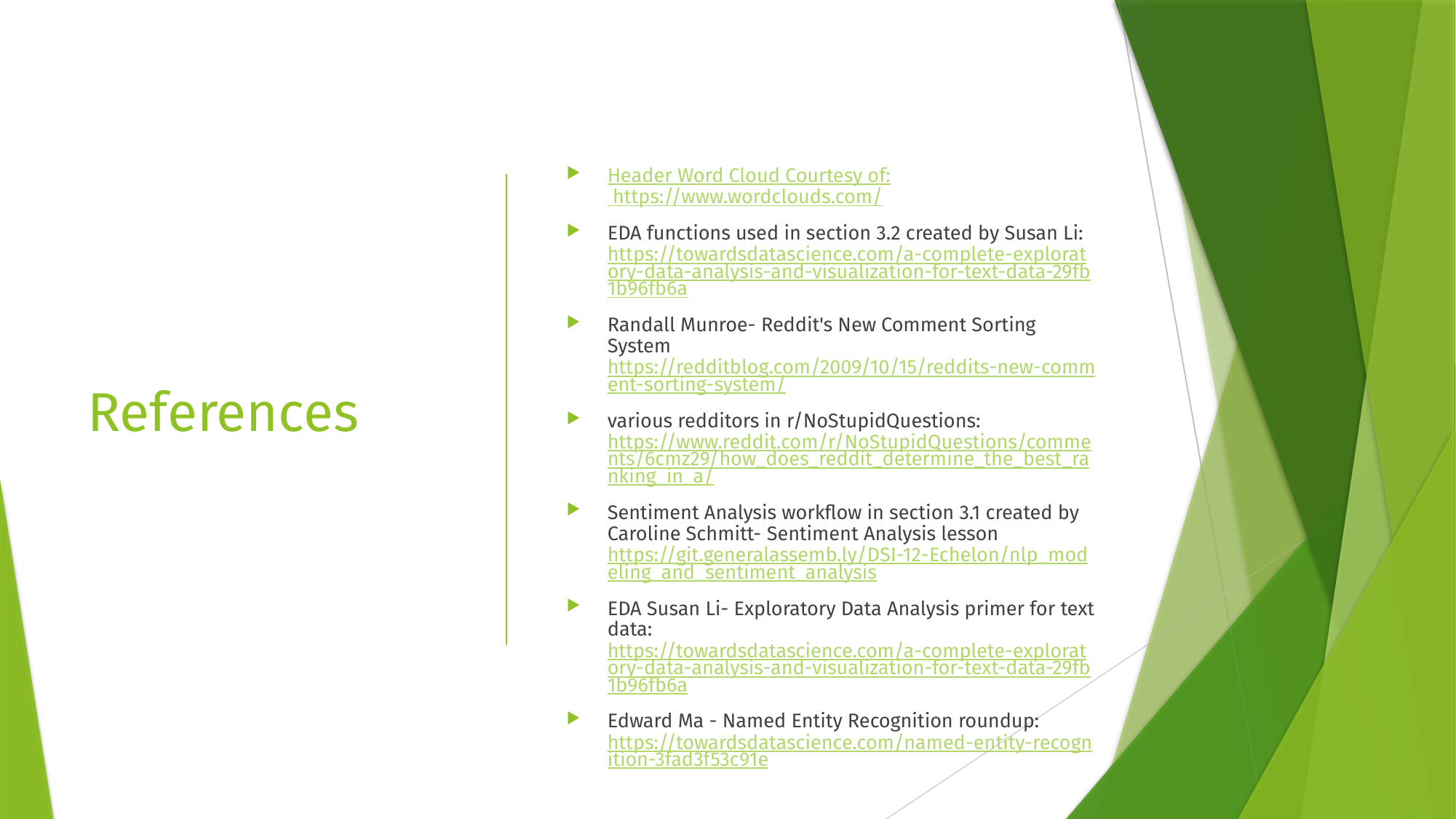

# References
Header Word Cloud Courtesy of: https://www.wordclouds.com/
EDA functions used in section 3.2 created by Susan Li: https://towardsdatascience.com/a-complete-exploratory-data-analysis-and-visualization-for-text-data-29fb1b96fb6a
Randall Munroe- Reddit's New Comment Sorting System https://redditblog.com/2009/10/15/reddits-new-comment-sorting-system/
various redditors in r/NoStupidQuestions:https://www.reddit.com/r/NoStupidQuestions/comments/6cmz29/how_does_reddit_determine_the_best_ranking_in_a/
Sentiment Analysis workflow in section 3.1 created by Caroline Schmitt- Sentiment Analysis lessonhttps://git.generalassemb.ly/DSI-12-Echelon/nlp_modeling_and_sentiment_analysis
EDA Susan Li- Exploratory Data Analysis primer for text data: https://towardsdatascience.com/a-complete-exploratory-data-analysis-and-visualization-for-text-data-29fb1b96fb6a
Edward Ma - Named Entity Recognition roundup: https://towardsdatascience.com/named-entity-recognition-3fad3f53c91e